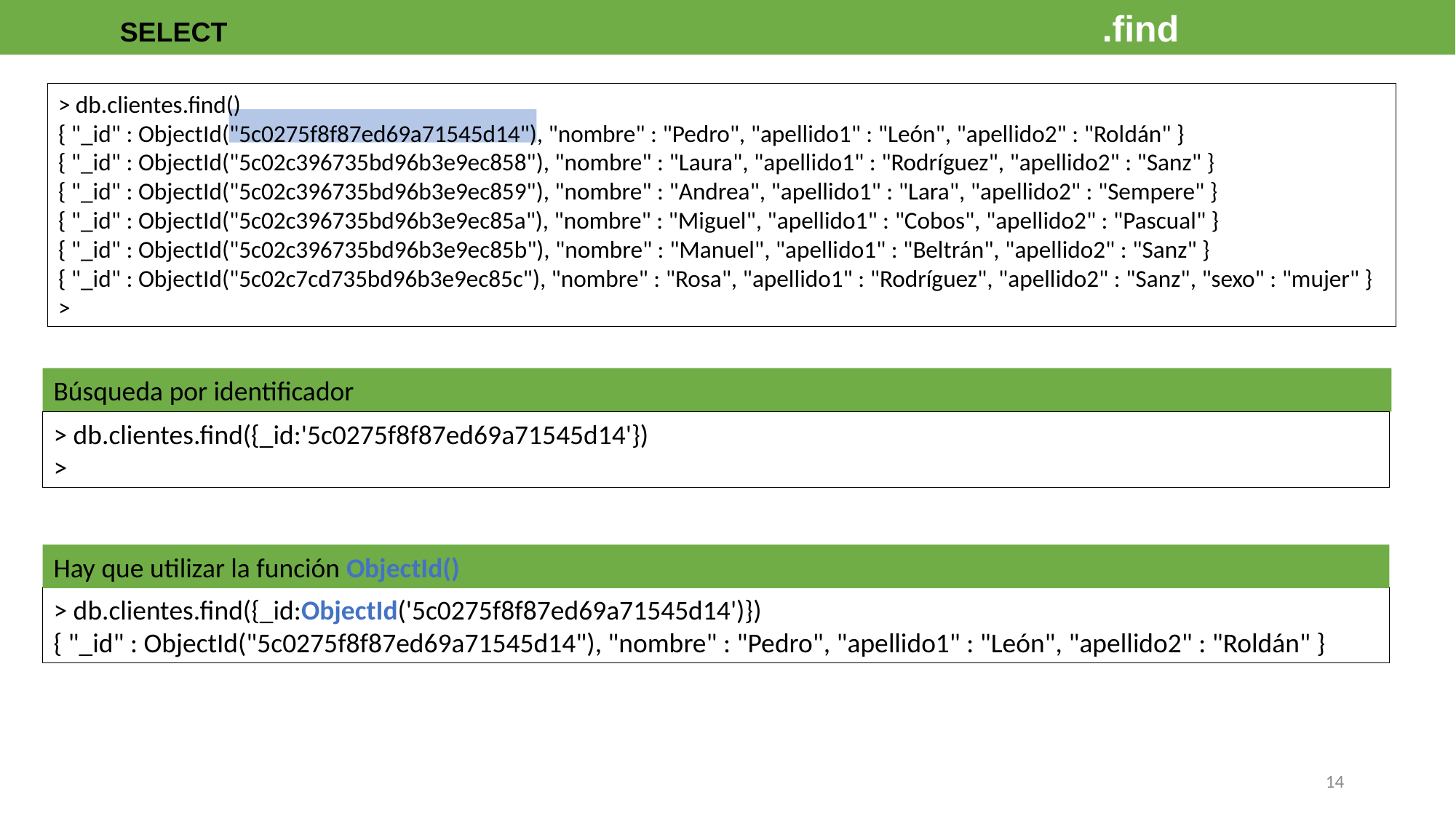

SELECT									.find
> db.clientes.find()
{ "_id" : ObjectId("5c0275f8f87ed69a71545d14"), "nombre" : "Pedro", "apellido1" : "León", "apellido2" : "Roldán" }
{ "_id" : ObjectId("5c02c396735bd96b3e9ec858"), "nombre" : "Laura", "apellido1" : "Rodríguez", "apellido2" : "Sanz" }
{ "_id" : ObjectId("5c02c396735bd96b3e9ec859"), "nombre" : "Andrea", "apellido1" : "Lara", "apellido2" : "Sempere" }
{ "_id" : ObjectId("5c02c396735bd96b3e9ec85a"), "nombre" : "Miguel", "apellido1" : "Cobos", "apellido2" : "Pascual" }
{ "_id" : ObjectId("5c02c396735bd96b3e9ec85b"), "nombre" : "Manuel", "apellido1" : "Beltrán", "apellido2" : "Sanz" }
{ "_id" : ObjectId("5c02c7cd735bd96b3e9ec85c"), "nombre" : "Rosa", "apellido1" : "Rodríguez", "apellido2" : "Sanz", "sexo" : "mujer" }
>

Búsqueda por identificador
> db.clientes.find({_id:'5c0275f8f87ed69a71545d14'})
>
Hay que utilizar la función ObjectId()
> db.clientes.find({_id:ObjectId('5c0275f8f87ed69a71545d14')})
{ "_id" : ObjectId("5c0275f8f87ed69a71545d14"), "nombre" : "Pedro", "apellido1" : "León", "apellido2" : "Roldán" }
14